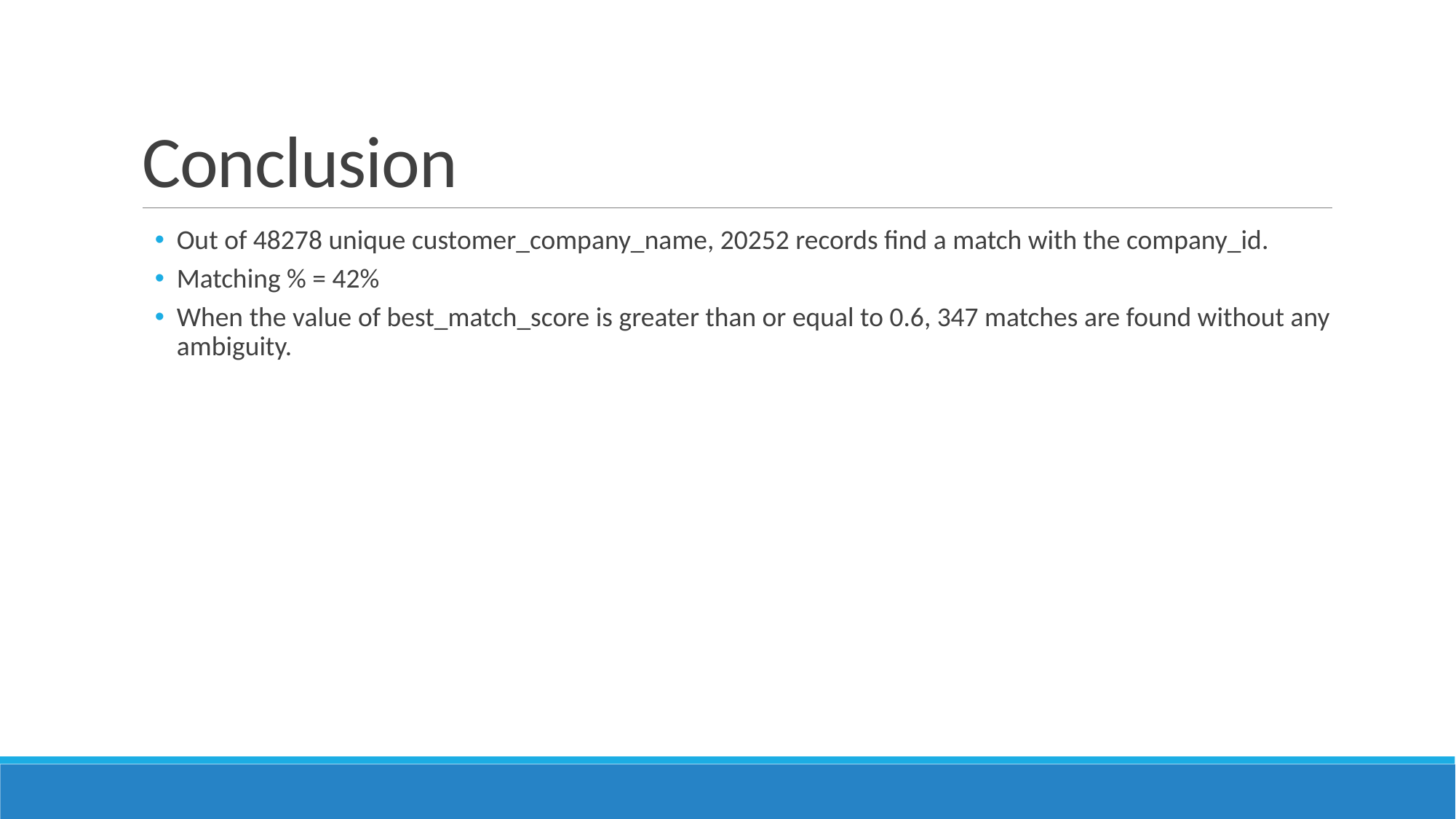

# Conclusion
Out of 48278 unique customer_company_name, 20252 records find a match with the company_id.
Matching % = 42%
When the value of best_match_score is greater than or equal to 0.6, 347 matches are found without any ambiguity.